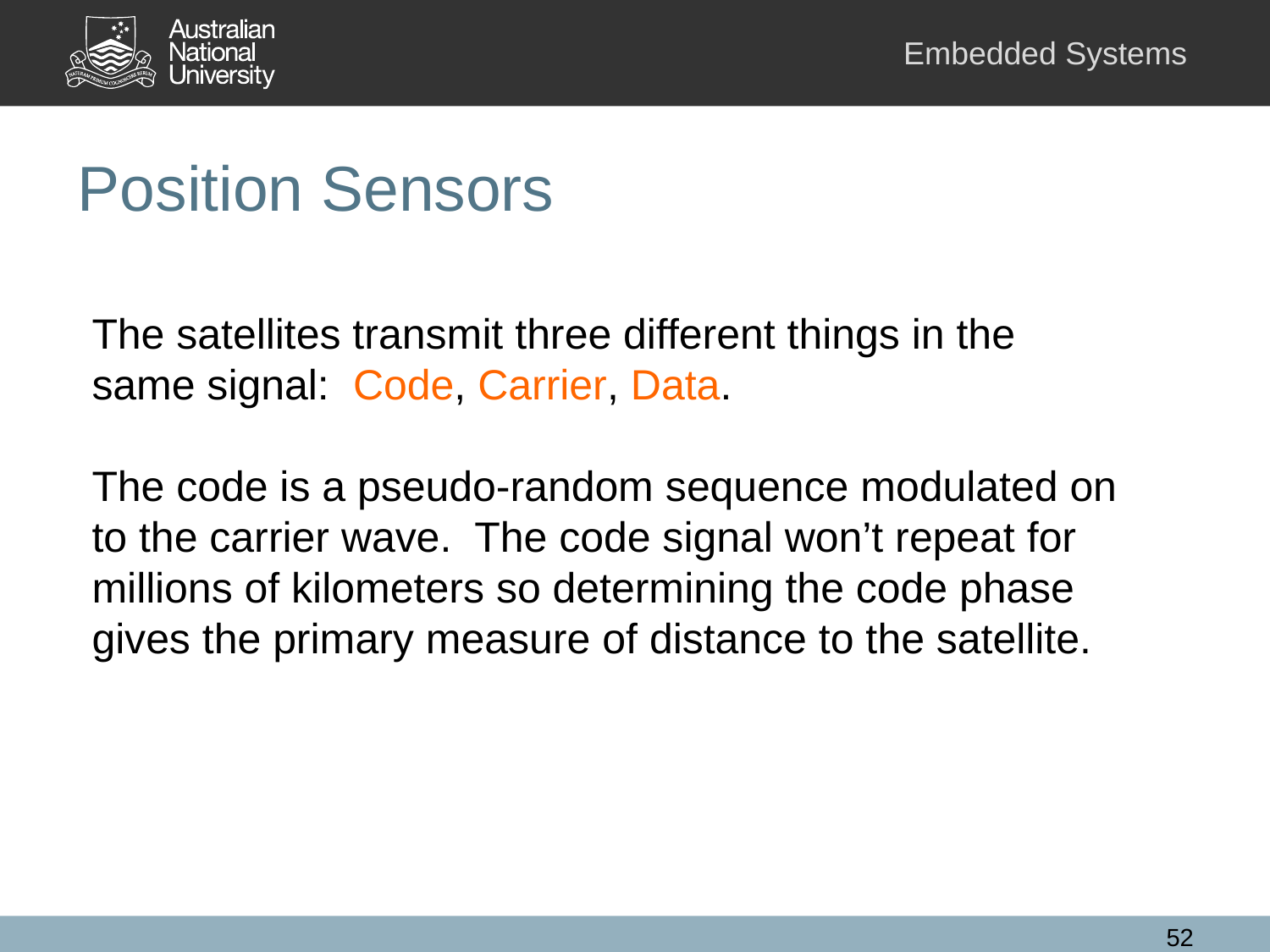

# Position Sensors
The satellites transmit three different things in the same signal:  Code, Carrier, Data.

The code is a pseudo-random sequence modulated on to the carrier wave.  The code signal won’t repeat for millions of kilometers so determining the code phase gives the primary measure of distance to the satellite.
52